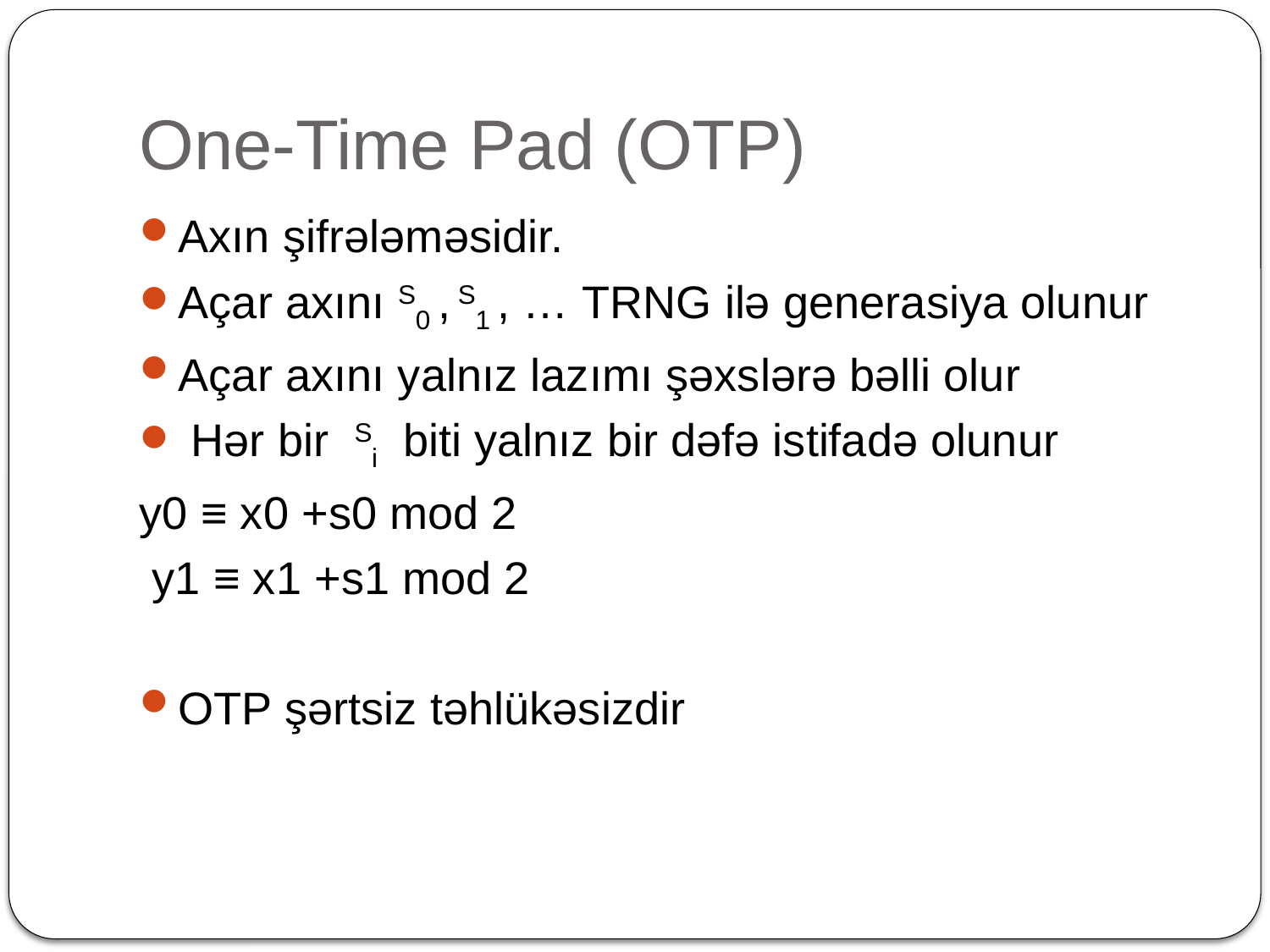

# One-Time Pad (OTP)
Axın şifrələməsidir.
Açar axını S0 , S1 , … TRNG ilə generasiya olunur
Açar axını yalnız lazımı şəxslərə bəlli olur
 Hər bir  Si  biti yalnız bir dəfə istifadə olunur
y0 ≡ x0 +s0 mod 2
 y1 ≡ x1 +s1 mod 2

OTP şərtsiz təhlükəsizdir